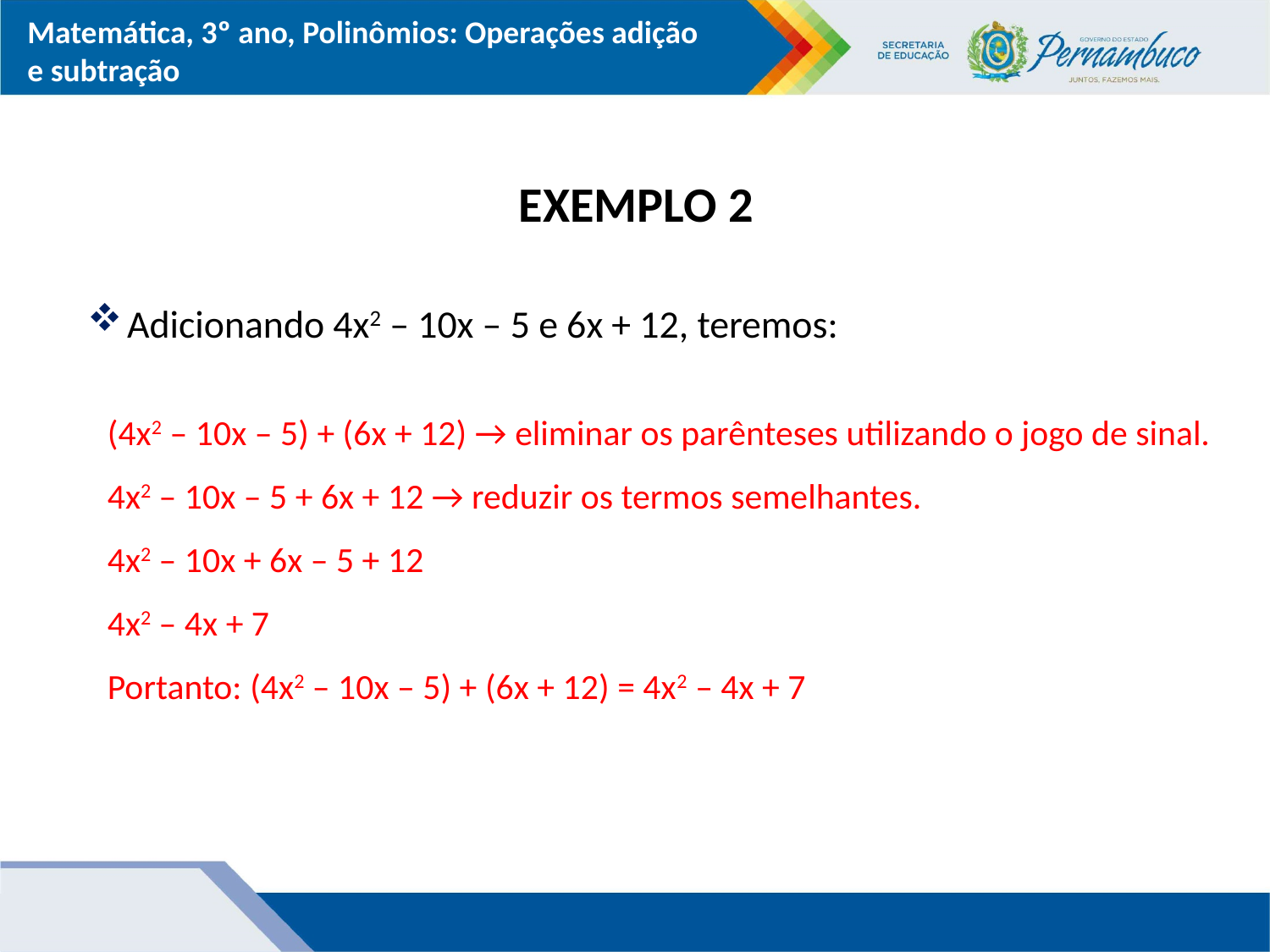

EXEMPLO 2
Adicionando 4x2 – 10x – 5 e 6x + 12, teremos:
(4x2 – 10x – 5) + (6x + 12) → eliminar os parênteses utilizando o jogo de sinal.
4x2 – 10x – 5 + 6x + 12 → reduzir os termos semelhantes.
4x2 – 10x + 6x – 5 + 12
4x2 – 4x + 7
Portanto: (4x2 – 10x – 5) + (6x + 12) = 4x2 – 4x + 7